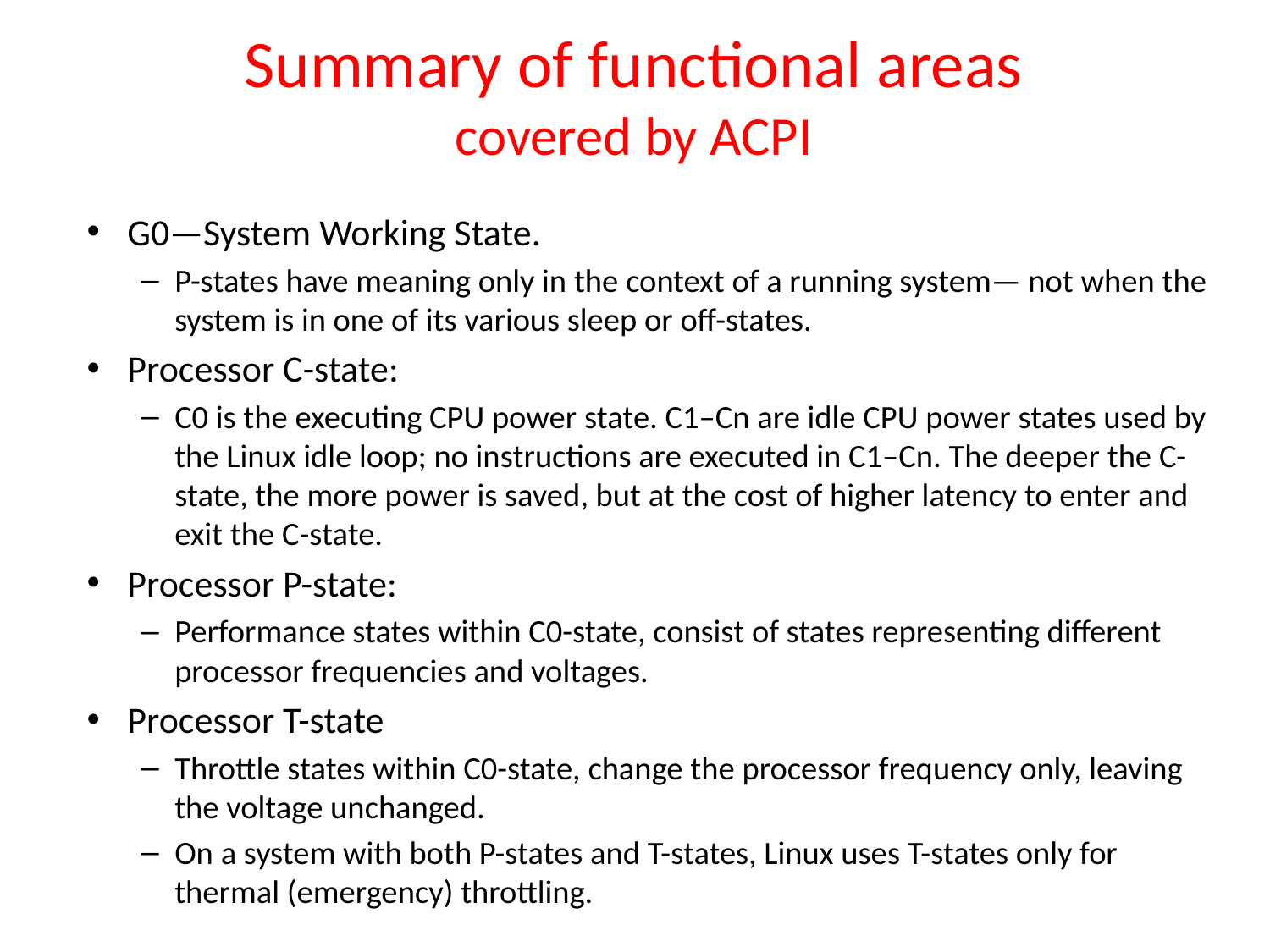

# Summary of functional areas covered by ACPI
G0—System Working State.
P-states have meaning only in the context of a running system— not when the system is in one of its various sleep or off-states.
Processor C-state:
C0 is the executing CPU power state. C1–Cn are idle CPU power states used by the Linux idle loop; no instructions are executed in C1–Cn. The deeper the C-state, the more power is saved, but at the cost of higher latency to enter and exit the C-state.
Processor P-state:
Performance states within C0-state, consist of states representing different processor frequencies and voltages.
Processor T-state
Throttle states within C0-state, change the processor frequency only, leaving the voltage unchanged.
On a system with both P-states and T-states, Linux uses T-states only for thermal (emergency) throttling.